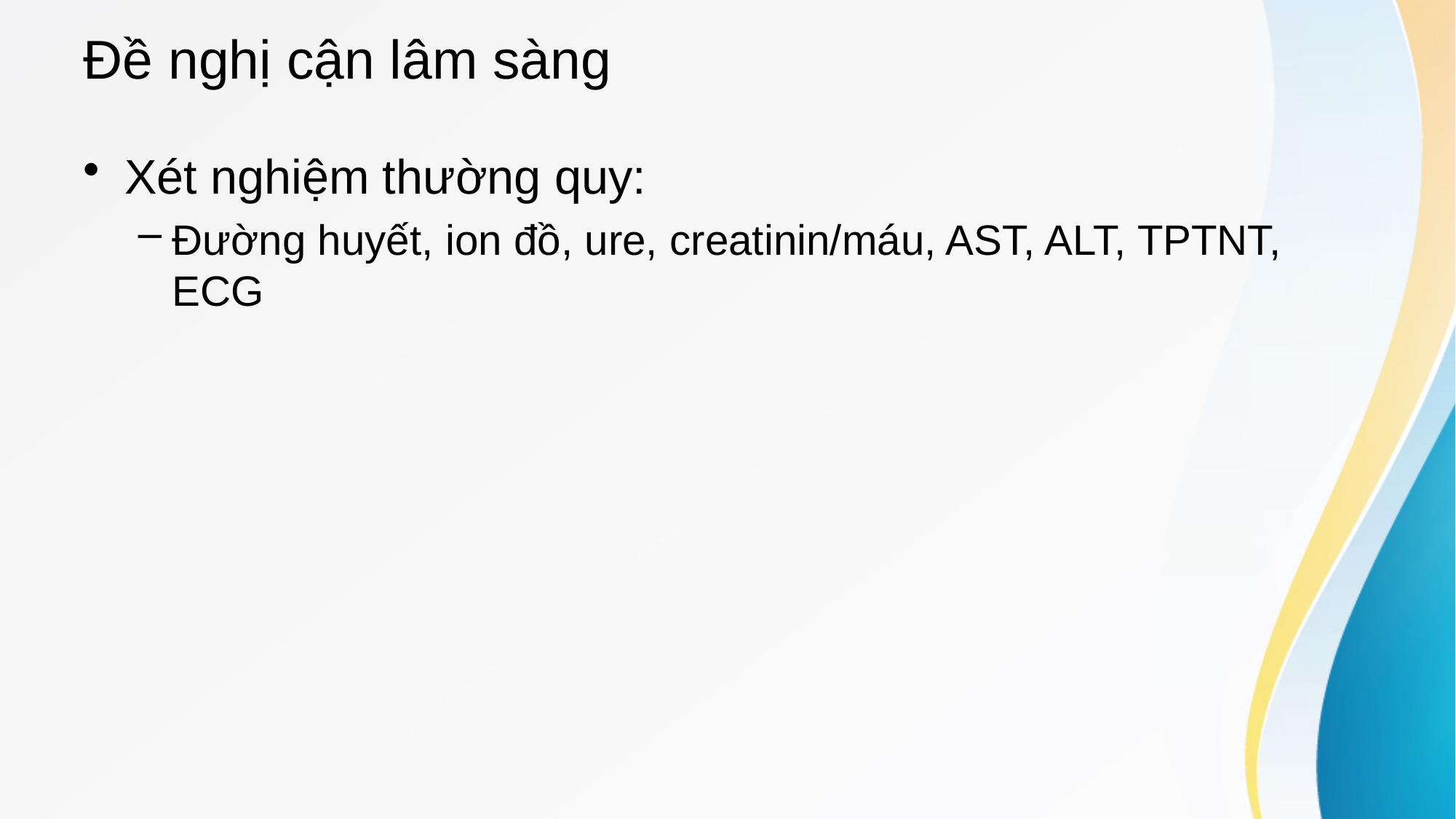

# Đề nghị cận lâm sàng
Xét nghiệm thường quy:
Đường huyết, ion đồ, ure, creatinin/máu, AST, ALT, TPTNT, ECG